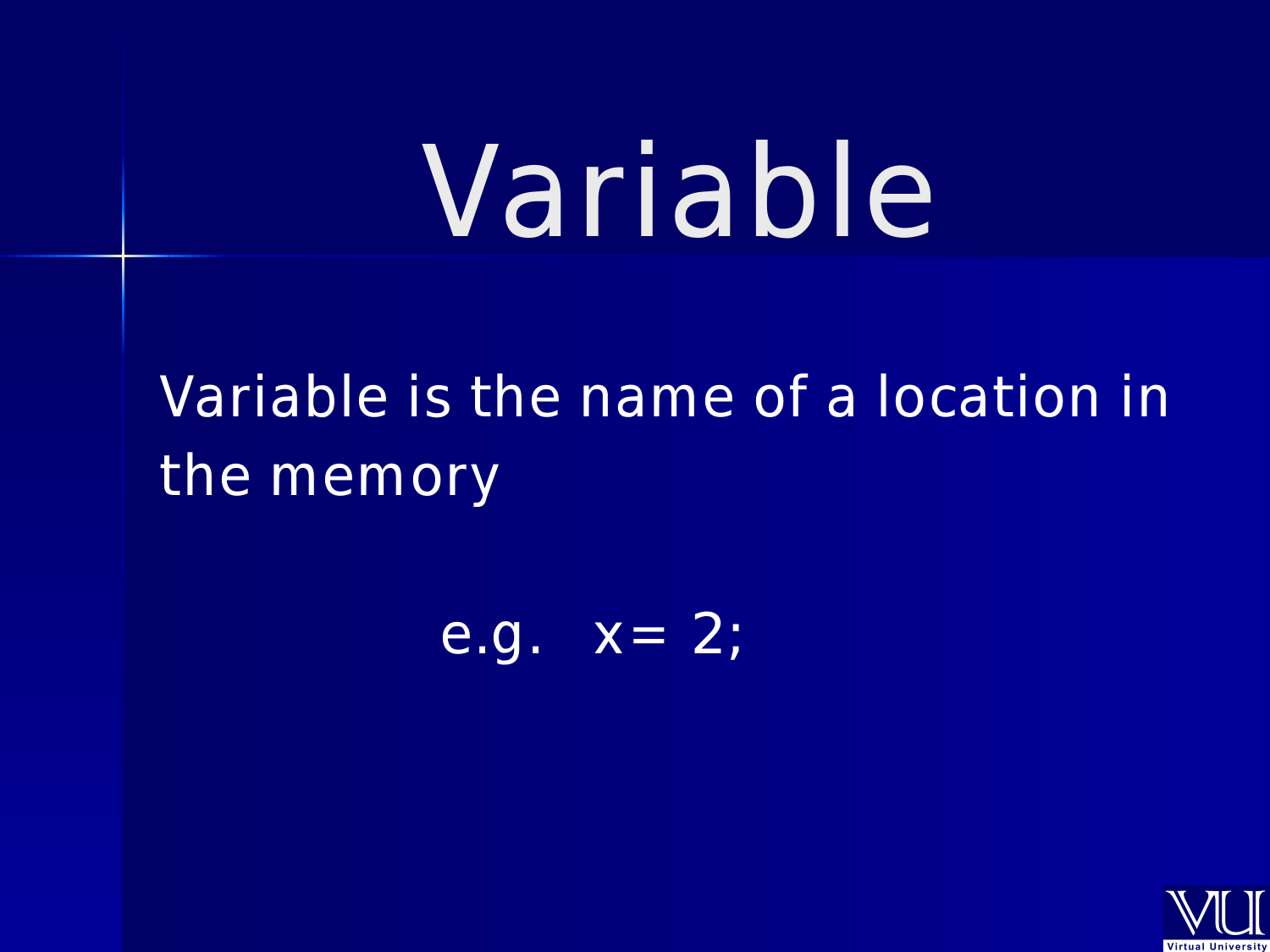

# Variable

Variable is the name of a location in
the memory

                 e.g.   x= 2;